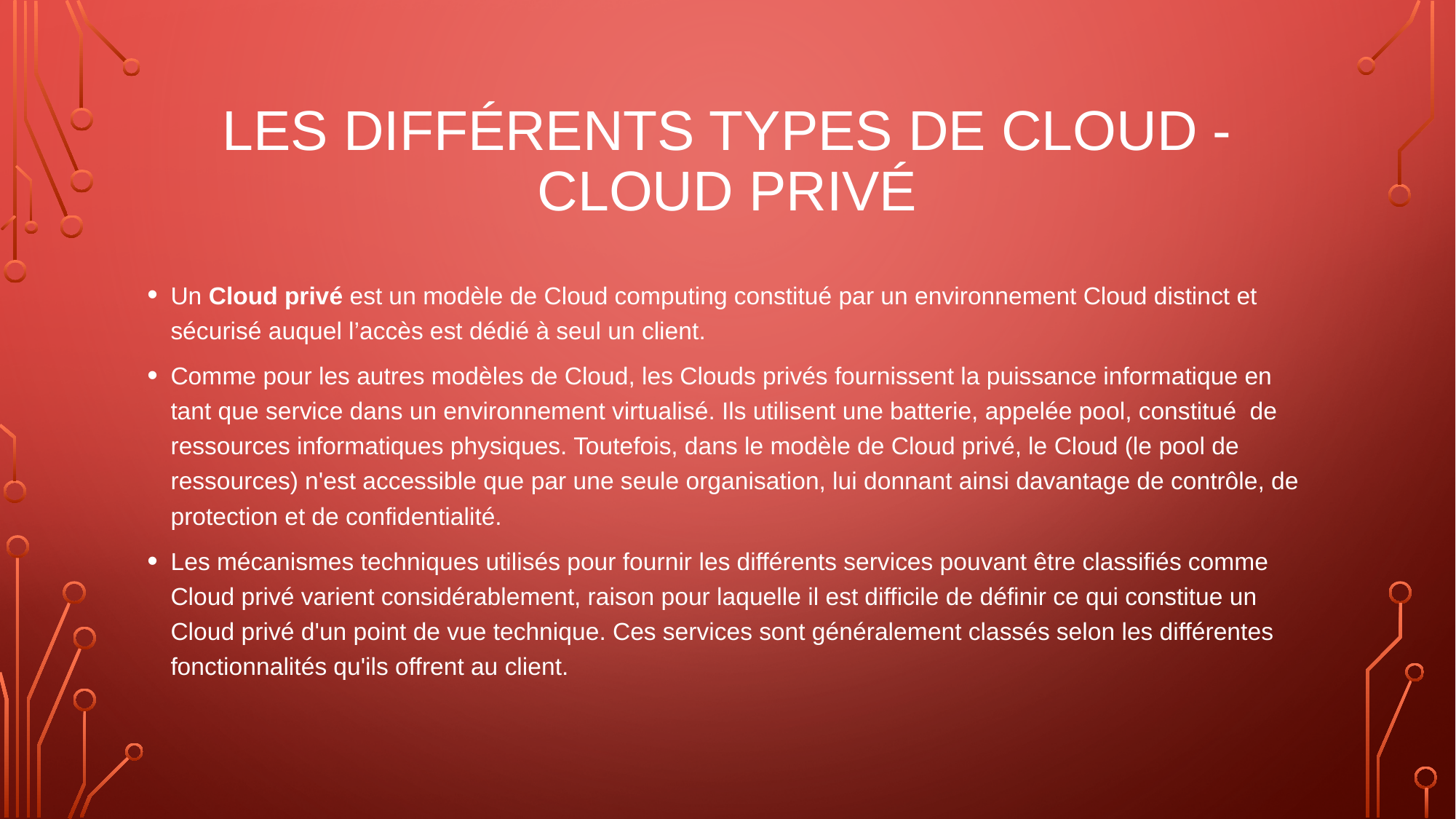

# Les différents types de cloud - cloud privé
Un Cloud privé est un modèle de Cloud computing constitué par un environnement Cloud distinct et sécurisé auquel l’accès est dédié à seul un client.
Comme pour les autres modèles de Cloud, les Clouds privés fournissent la puissance informatique en tant que service dans un environnement virtualisé. Ils utilisent une batterie, appelée pool, constitué  de ressources informatiques physiques. Toutefois, dans le modèle de Cloud privé, le Cloud (le pool de ressources) n'est accessible que par une seule organisation, lui donnant ainsi davantage de contrôle, de protection et de confidentialité.
Les mécanismes techniques utilisés pour fournir les différents services pouvant être classifiés comme Cloud privé varient considérablement, raison pour laquelle il est difficile de définir ce qui constitue un Cloud privé d'un point de vue technique. Ces services sont généralement classés selon les différentes fonctionnalités qu'ils offrent au client.